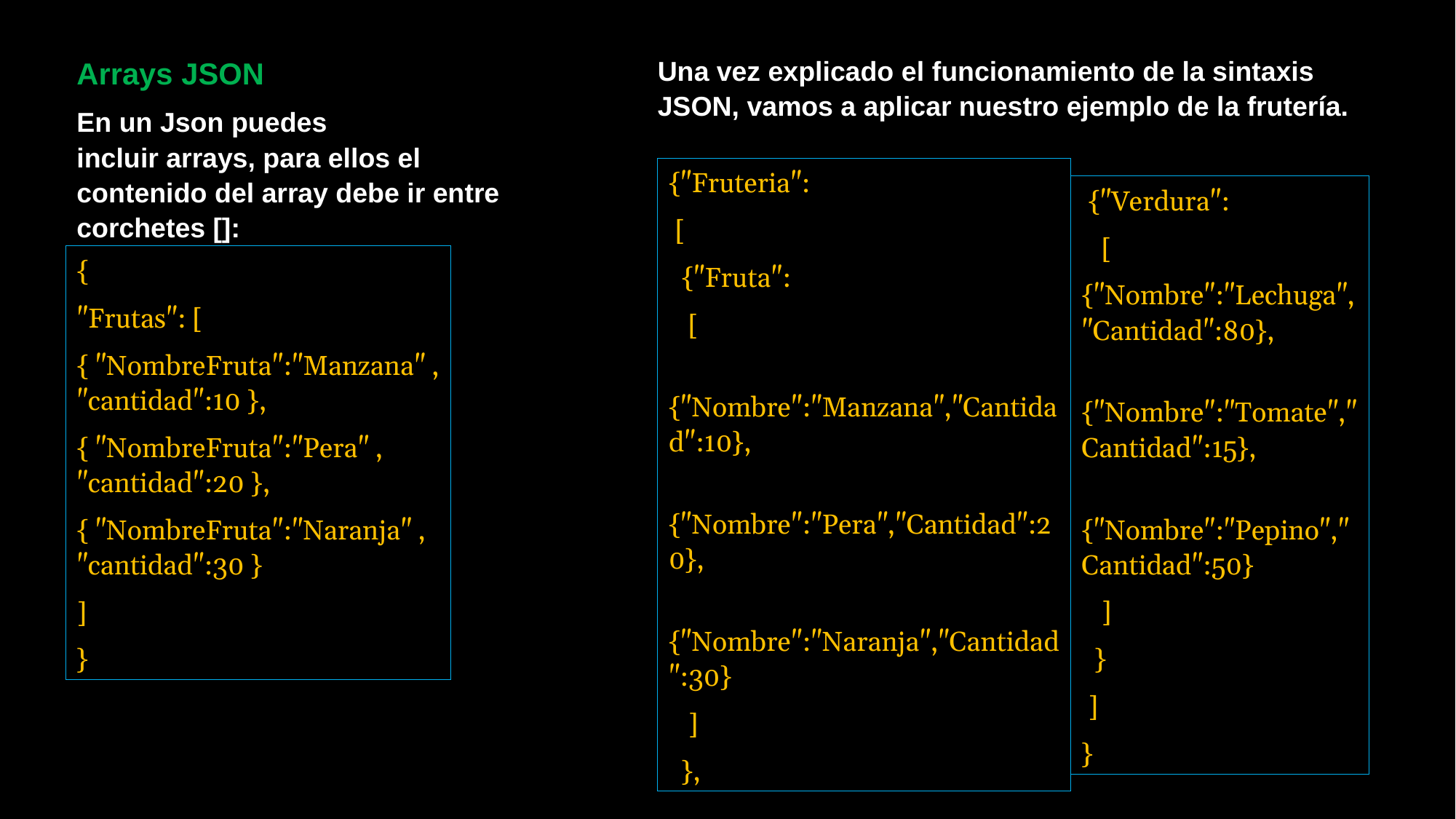

Arrays JSON
En un Json puedes incluir arrays, para ellos el contenido del array debe ir entre corchetes []:
Una vez explicado el funcionamiento de la sintaxis JSON, vamos a aplicar nuestro ejemplo de la frutería.
{"Fruteria":
 [
  {"Fruta":
   [
    {"Nombre":"Manzana","Cantidad":10},
    {"Nombre":"Pera","Cantidad":20},
    {"Nombre":"Naranja","Cantidad":30}
   ]
  },
 {"Verdura":
   [
{"Nombre":"Lechuga","Cantidad":80},
    {"Nombre":"Tomate","Cantidad":15},
    {"Nombre":"Pepino","Cantidad":50}
   ]
  }
 ]
}
{
"Frutas": [
{ "NombreFruta":"Manzana" , "cantidad":10 },
{ "NombreFruta":"Pera" , "cantidad":20 },
{ "NombreFruta":"Naranja" , "cantidad":30 }
]
}